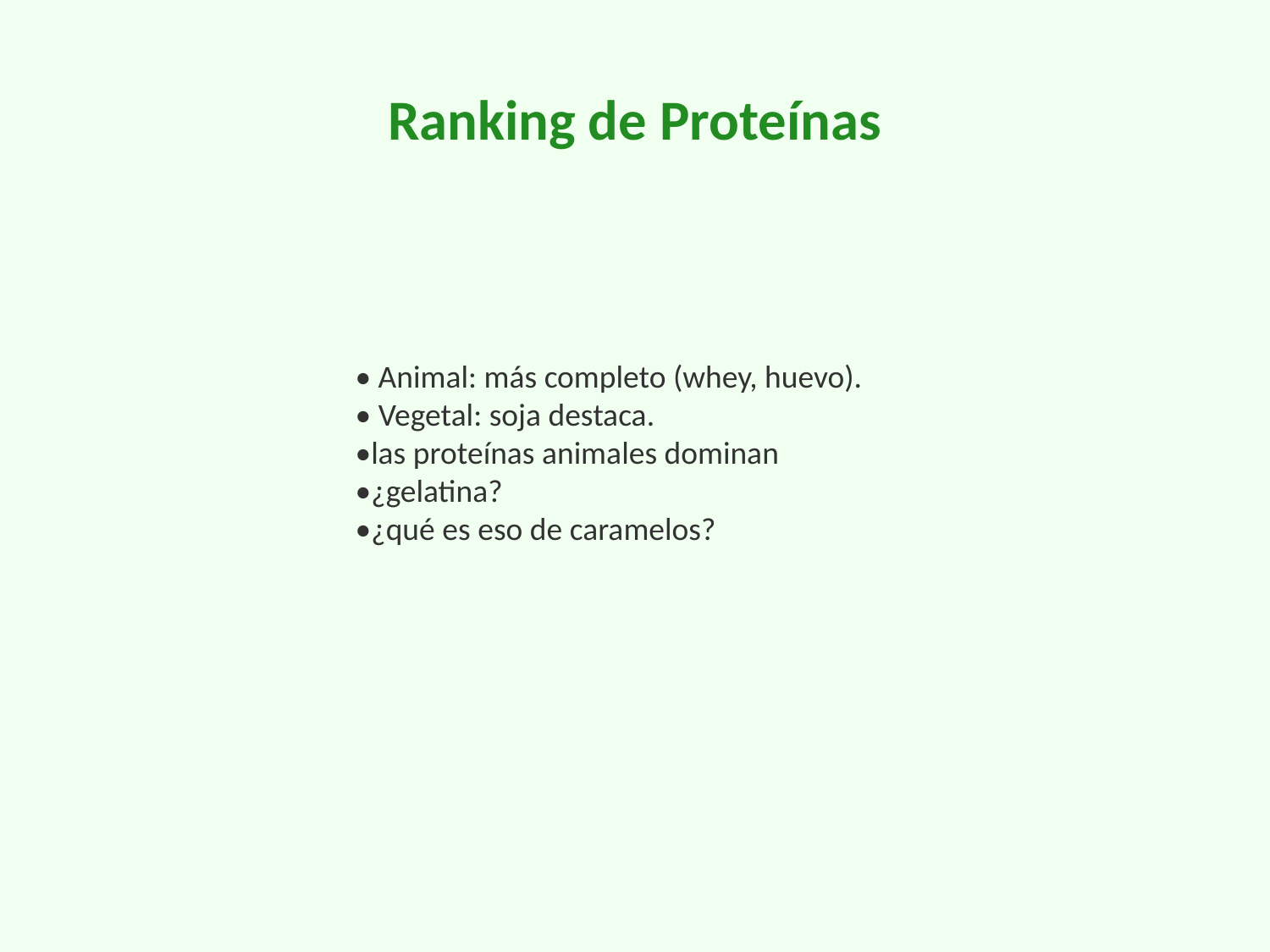

# Ranking de Proteínas
• Animal: más completo (whey, huevo).
• Vegetal: soja destaca.
•las proteínas animales dominan
•¿gelatina?
•¿qué es eso de caramelos?